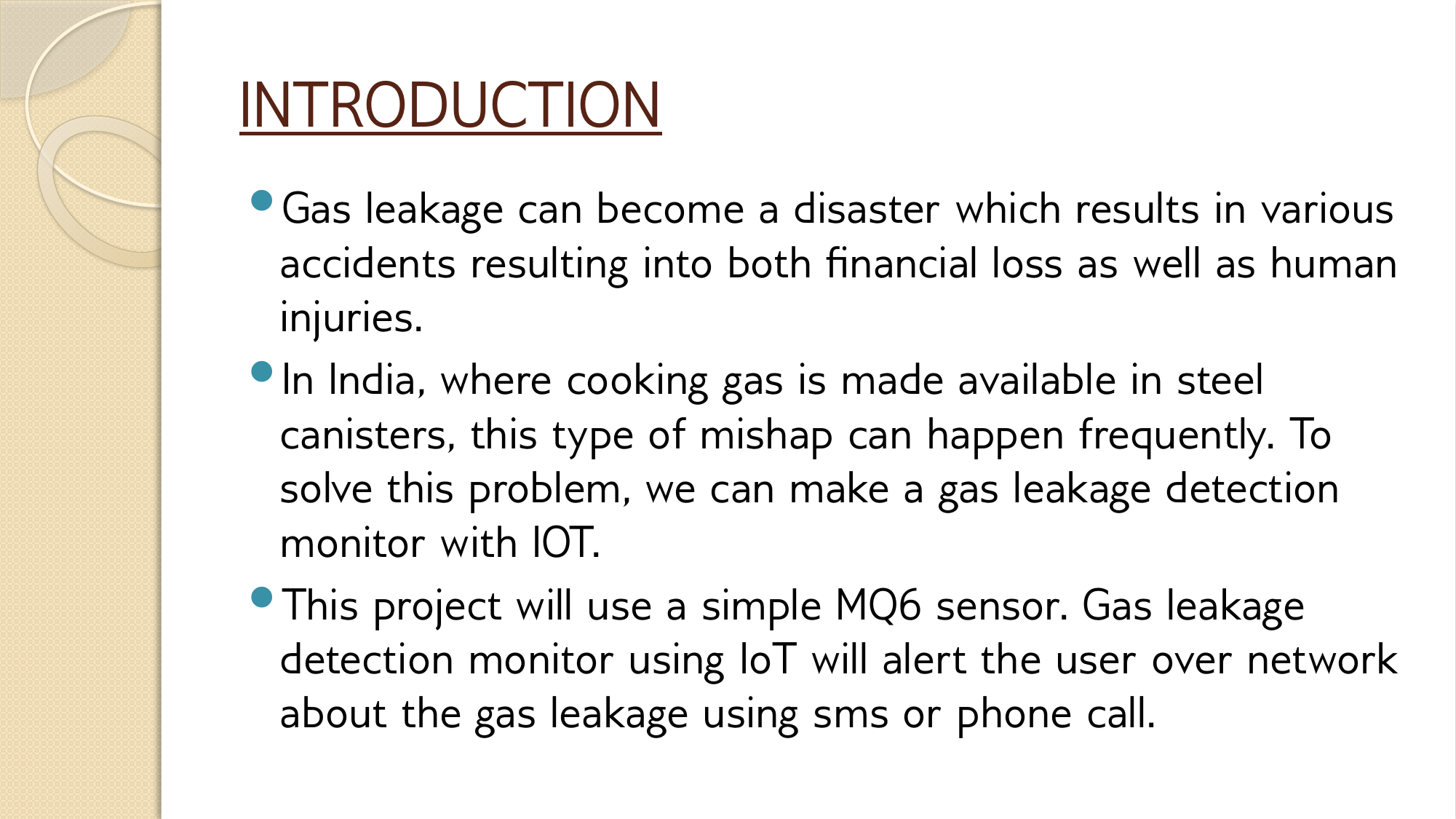

# INTRODUCTION
Gas leakage can become a disaster which results in various accidents resulting into both financial loss as well as human injuries.
In India, where cooking gas is made available in steel canisters, this type of mishap can happen frequently. To solve this problem, we can make a gas leakage detection monitor with IOT.
This project will use a simple MQ6 sensor. Gas leakage detection monitor using IoT will alert the user over network about the gas leakage using sms or phone call.